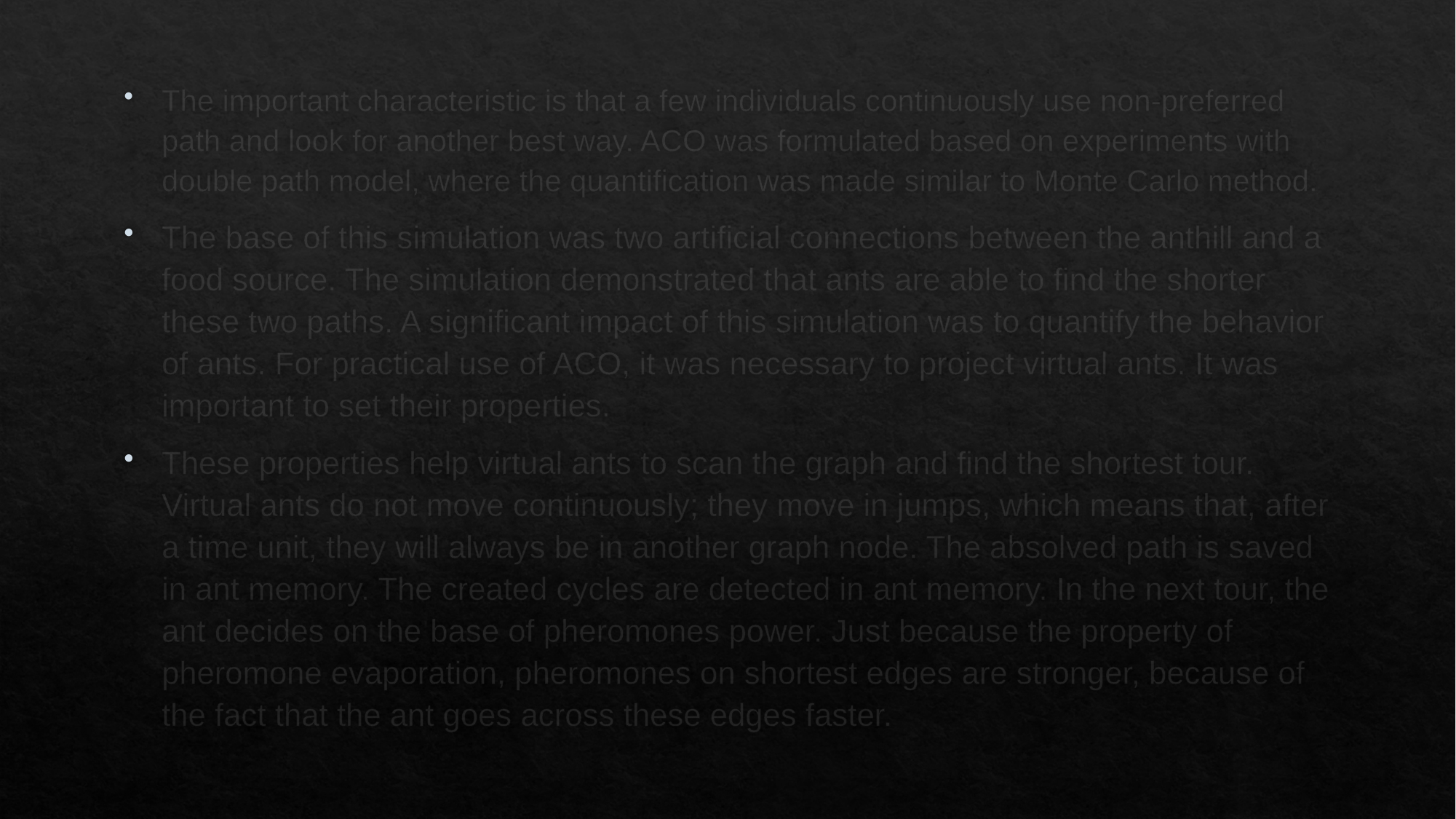

The important characteristic is that a few individuals continuously use non-preferred path and look for another best way. ACO was formulated based on experiments with double path model, where the quantification was made similar to Monte Carlo method.
The base of this simulation was two artificial connections between the anthill and a food source. The simulation demonstrated that ants are able to find the shorter these two paths. A significant impact of this simulation was to quantify the behavior of ants. For practical use of ACO, it was necessary to project virtual ants. It was important to set their properties.
These properties help virtual ants to scan the graph and find the shortest tour. Virtual ants do not move continuously; they move in jumps, which means that, after a time unit, they will always be in another graph node. The absolved path is saved in ant memory. The created cycles are detected in ant memory. In the next tour, the ant decides on the base of pheromones power. Just because the property of pheromone evaporation, pheromones on shortest edges are stronger, because of the fact that the ant goes across these edges faster.